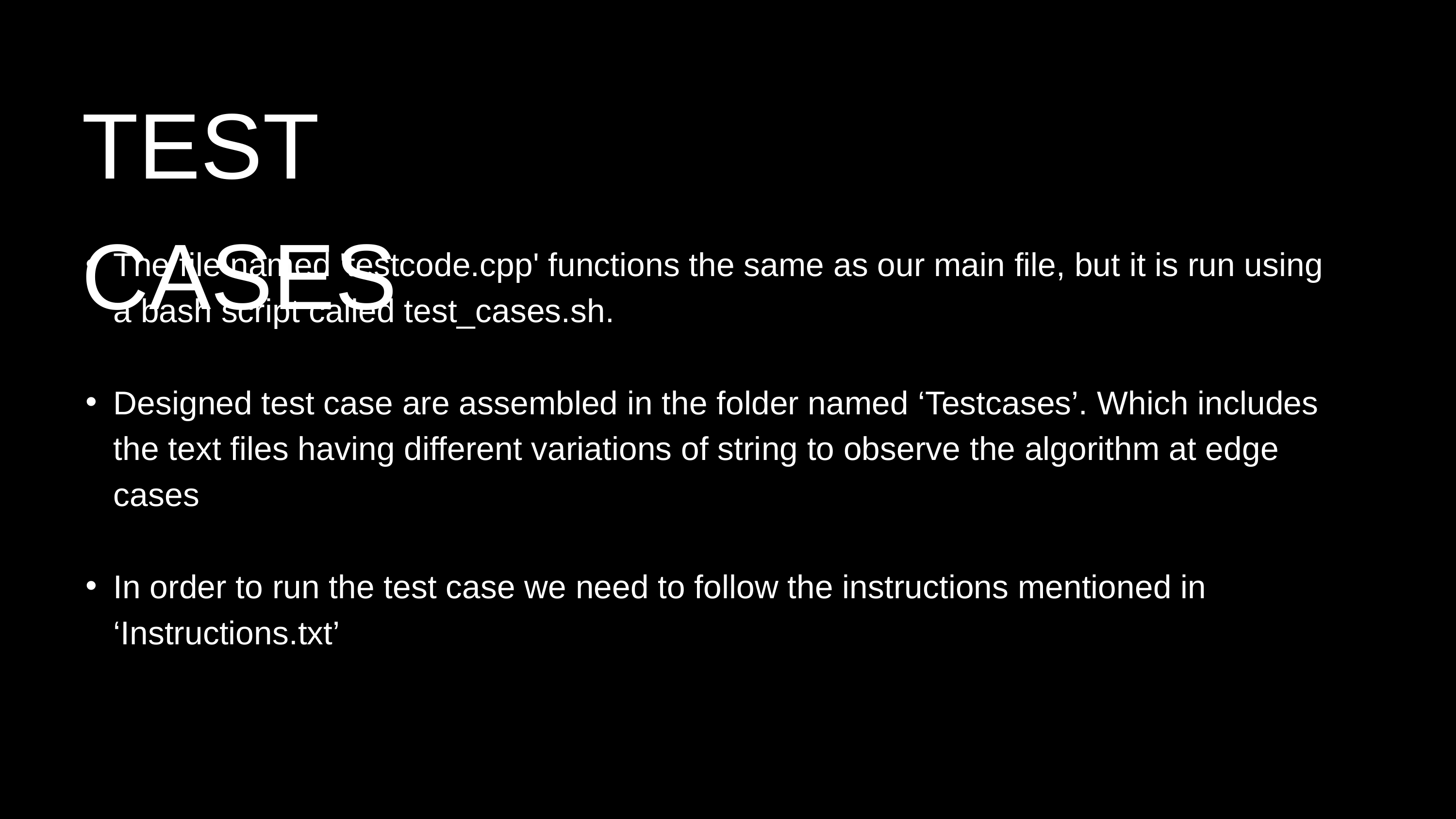

TEST CASES
The file named 'testcode.cpp' functions the same as our main file, but it is run using a bash script called test_cases.sh.

Designed test case are assembled in the folder named ‘Testcases’. Which includes the text files having different variations of string to observe the algorithm at edge cases

In order to run the test case we need to follow the instructions mentioned in ‘Instructions.txt’